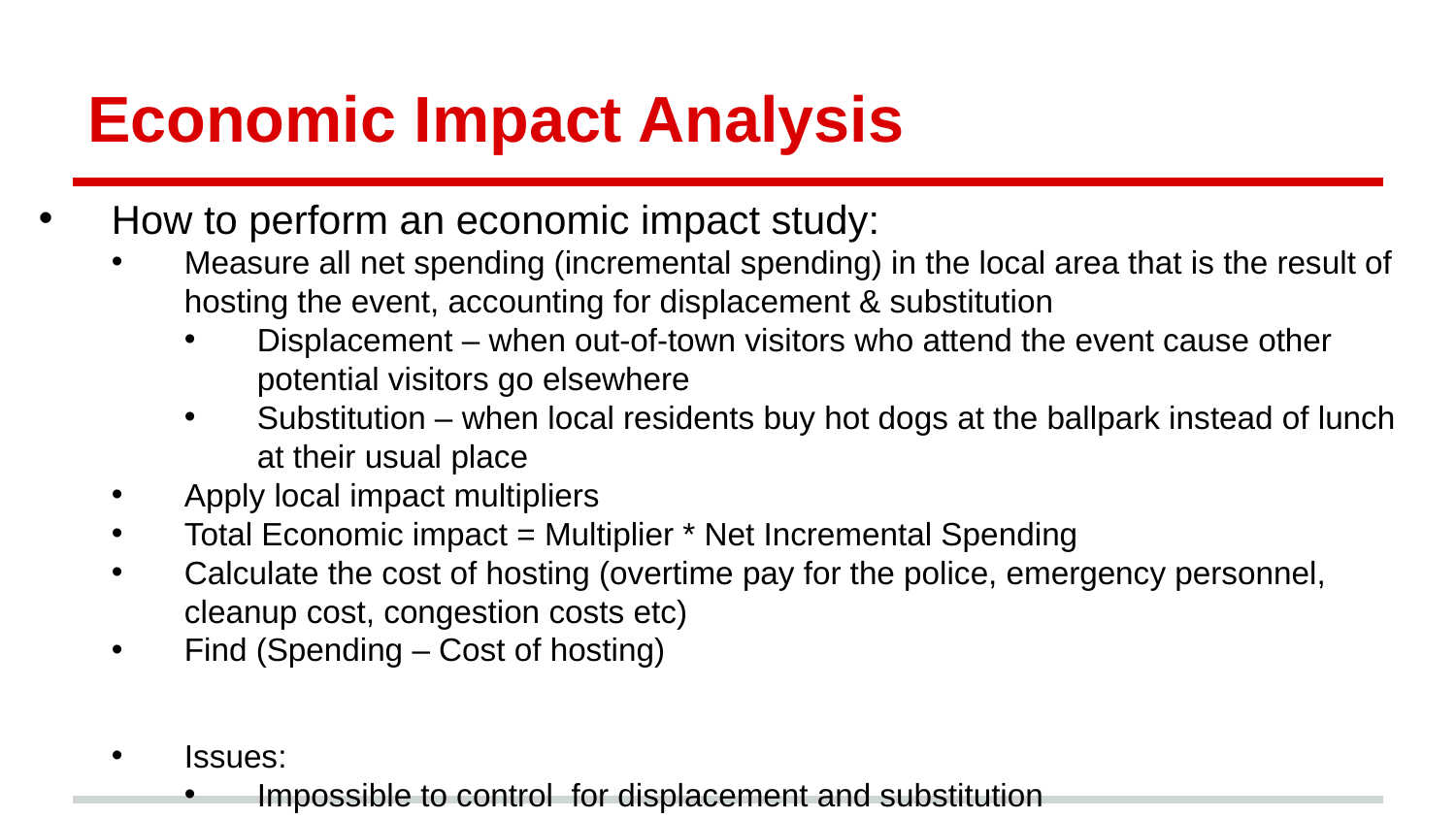

# Economic Impact Analysis
How to perform an economic impact study:
Measure all net spending (incremental spending) in the local area that is the result of hosting the event, accounting for displacement & substitution
Displacement – when out-of-town visitors who attend the event cause other potential visitors go elsewhere
Substitution – when local residents buy hot dogs at the ballpark instead of lunch at their usual place
Apply local impact multipliers
Total Economic impact = Multiplier * Net Incremental Spending
Calculate the cost of hosting (overtime pay for the police, emergency personnel, cleanup cost, congestion costs etc)
Find (Spending – Cost of hosting)

Issues:
Impossible to control  for displacement and substitution
Hard to find the exact multiplier